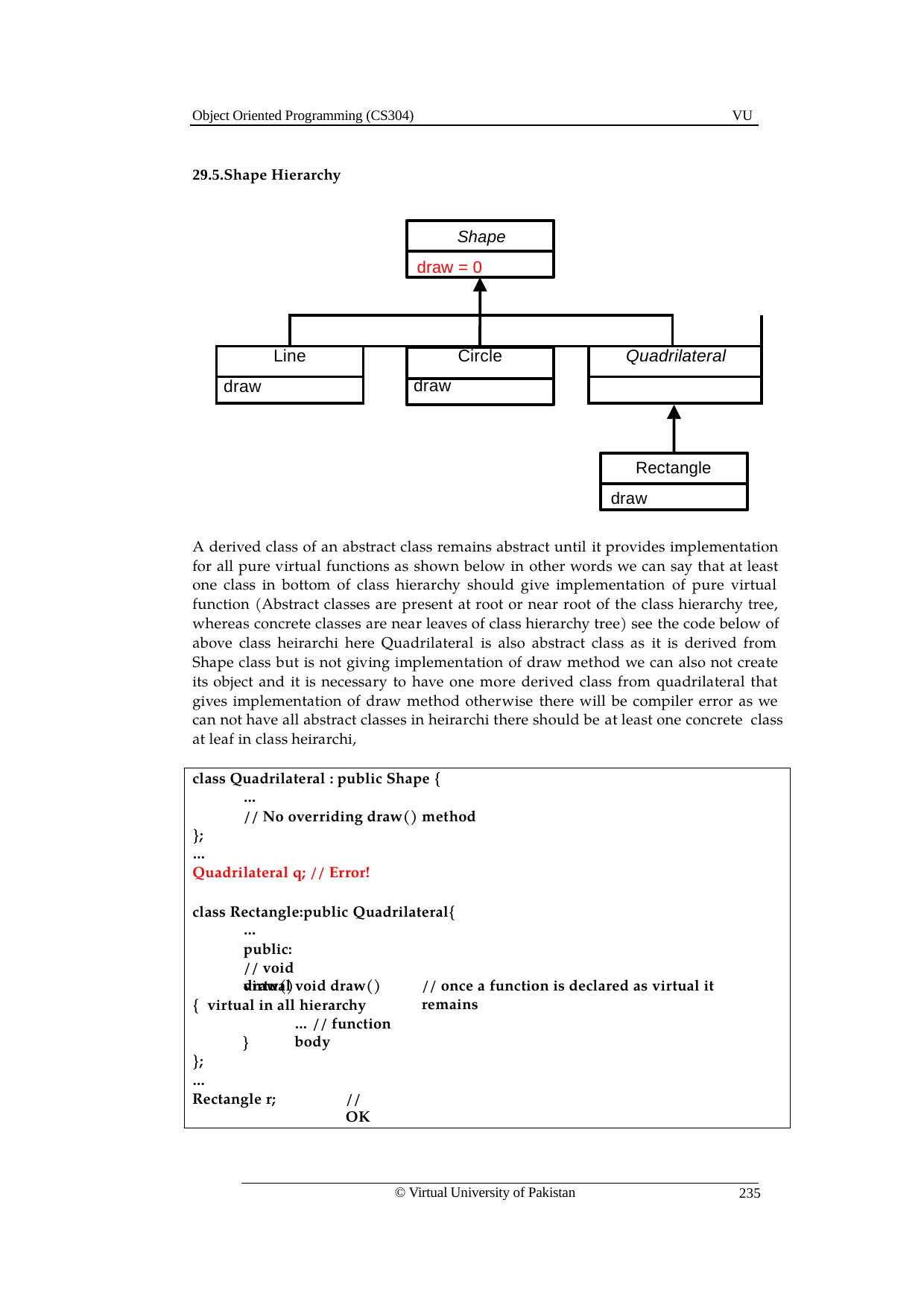

Object Oriented Programming (CS304)
VU

29.5.Shape Hierarchy

Shape
draw = 0

|  |  |  |  |  |
| --- | --- | --- | --- | --- |
| Line |  | Circle draw | Quadrilateral |  |
| draw |  |  |  |  |

Rectangle
draw

A derived class of an abstract class remains abstract until it provides implementation  for all pure virtual functions as shown below in other words we can say that at least  one class in bottom of class hierarchy should give implementation of pure virtual  function (Abstract classes are present at root or near root of the class hierarchy tree,  whereas concrete classes are near leaves of class hierarchy tree) see the code below of  above class heirarchi here Quadrilateral is also abstract class as it is derived from  Shape class but is not giving implementation of draw method we can also not create  its object and it is necessary to have one more derived class from quadrilateral that  gives implementation of draw method otherwise there will be compiler error as we  can not have all abstract classes in heirarchi there should be at least one concrete  class at leaf in class heirarchi,

class Quadrilateral : public Shape {
…
// No overriding draw() method
};
…
Quadrilateral q; // Error!

class Rectangle:public Quadrilateral{
…  public:
// void draw()

virtual void draw() {  virtual in all hierarchy
// once a function is declared as virtual it    remains
… // function body
}
};
…  Rectangle r;
// OK

© Virtual University of Pakistan

235